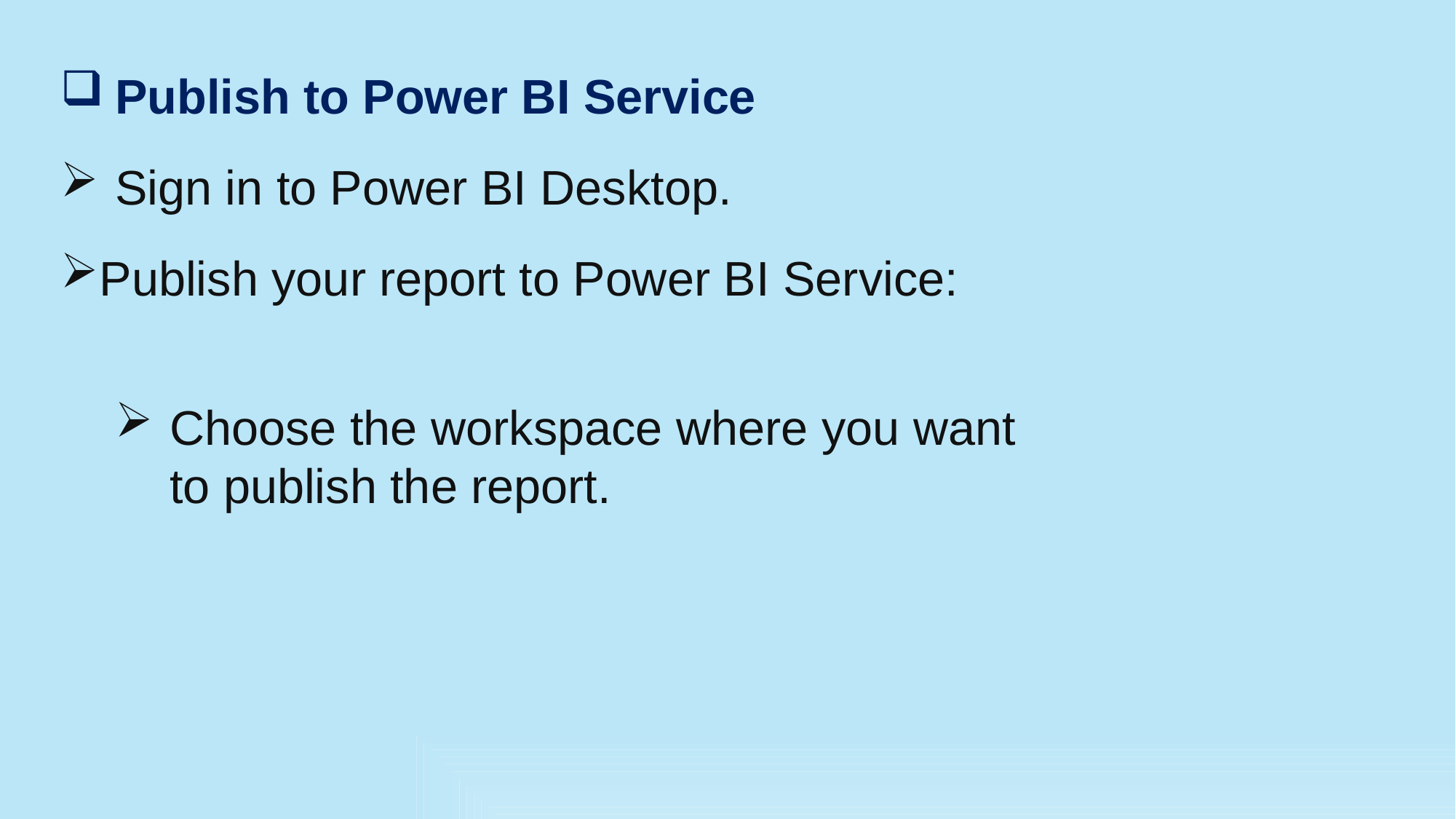

Publish to Power BI Service

Sign in to Power BI Desktop.

Publish your report to Power BI Service:

Choose the workspace where you want to publish the report.